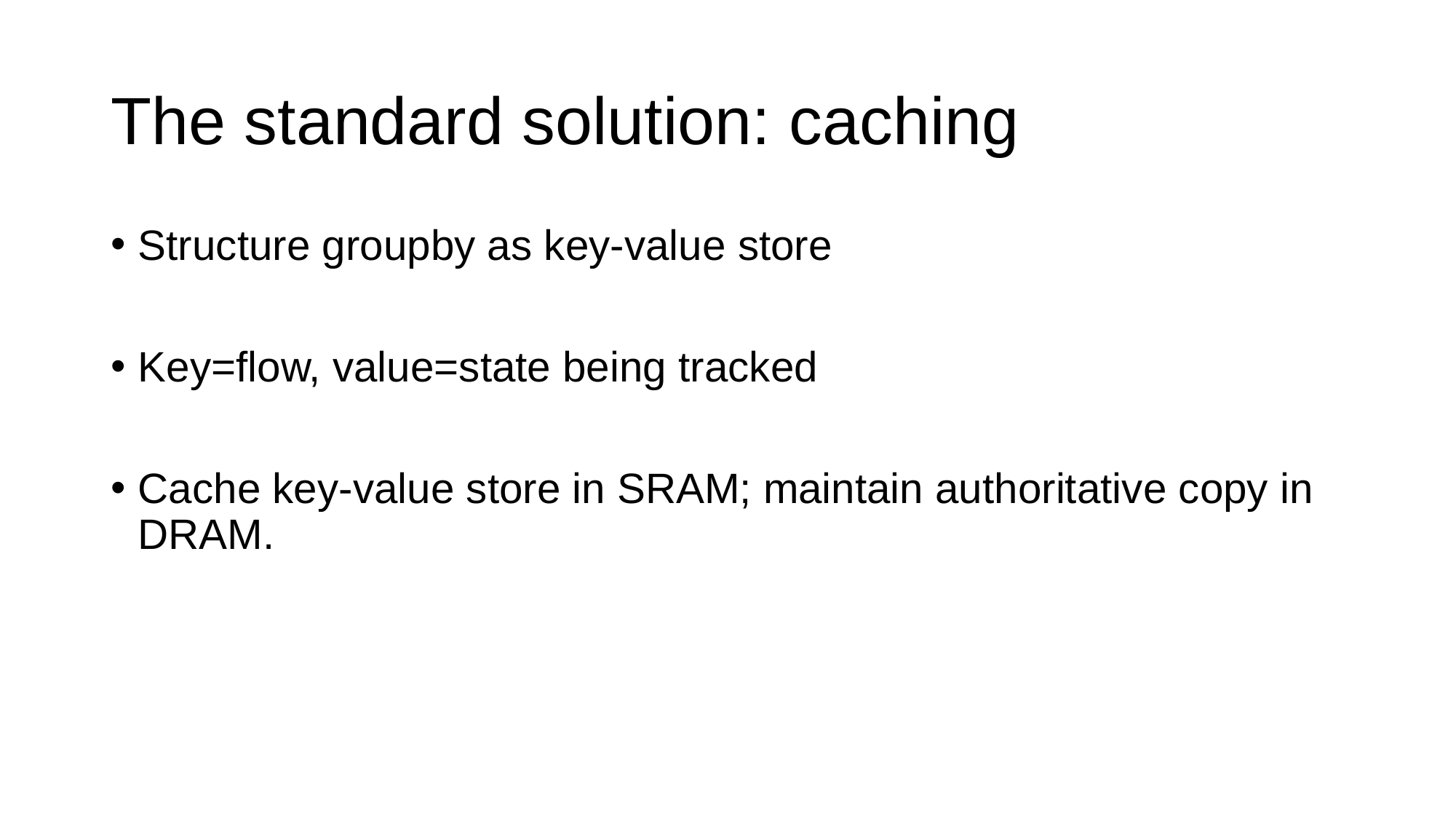

# The standard solution: caching
Structure groupby as key-value store

Key=flow, value=state being tracked

Cache key-value store in SRAM; maintain authoritative copy in DRAM.